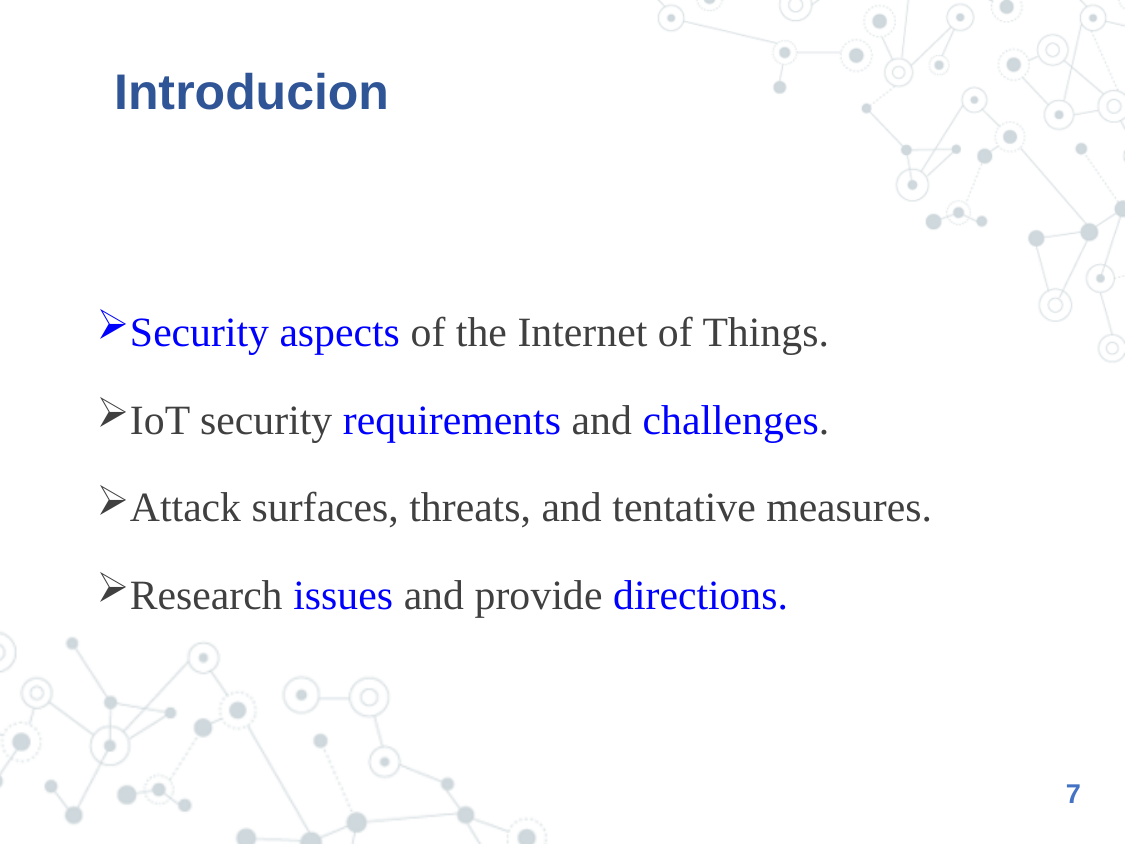

# Introducion
Security aspects of the Internet of Things.
IoT security requirements and challenges.
Attack surfaces, threats, and tentative measures.
Research issues and provide directions.